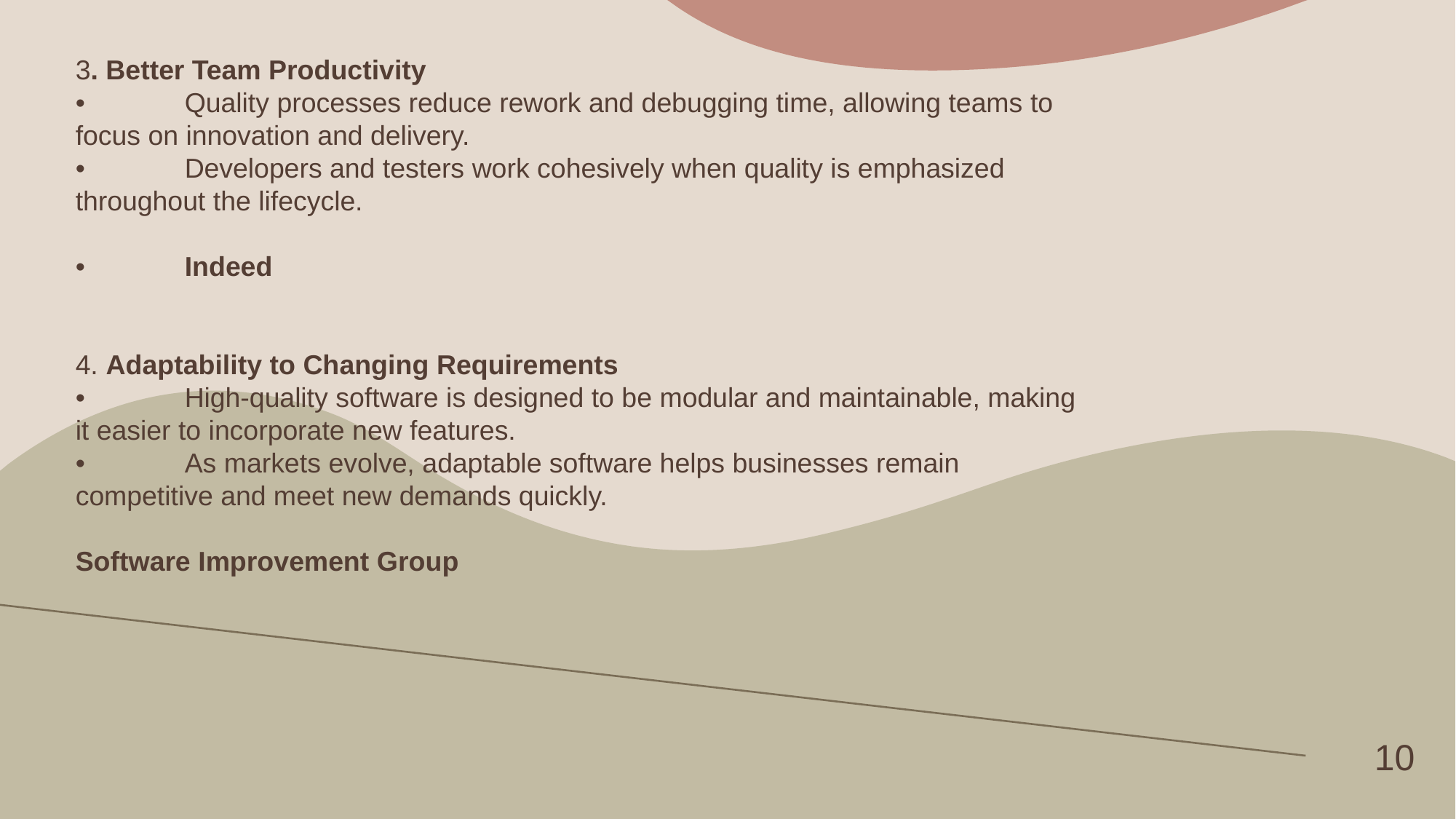

3. Better Team Productivity
•	Quality processes reduce rework and debugging time, allowing teams to focus on innovation and delivery.
•	Developers and testers work cohesively when quality is emphasized throughout the lifecycle.

•	Indeed

4. Adaptability to Changing Requirements
•	High-quality software is designed to be modular and maintainable, making it easier to incorporate new features.
•	As markets evolve, adaptable software helps businesses remain competitive and meet new demands quickly.

Software Improvement Group

10